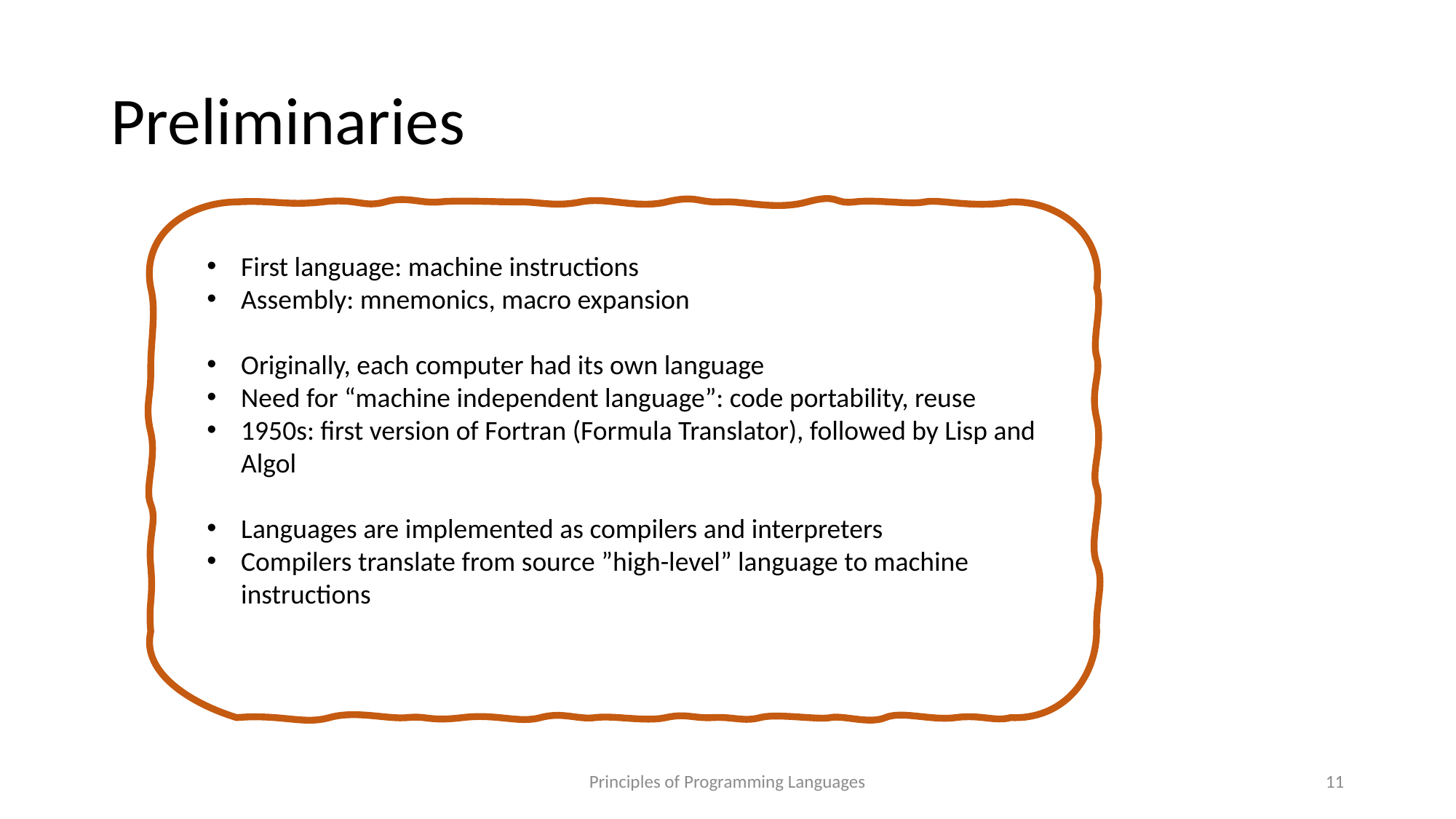

# Preliminaries

First language: machine instructions
Assembly: mnemonics, macro expansion

Originally, each computer had its own language
Need for “machine independent language”: code portability, reuse
1950s: first version of Fortran (Formula Translator), followed by Lisp and Algol

Languages are implemented as compilers and interpreters
Compilers translate from source ”high-level” language to machine instructions

Principles of Programming Languages
11